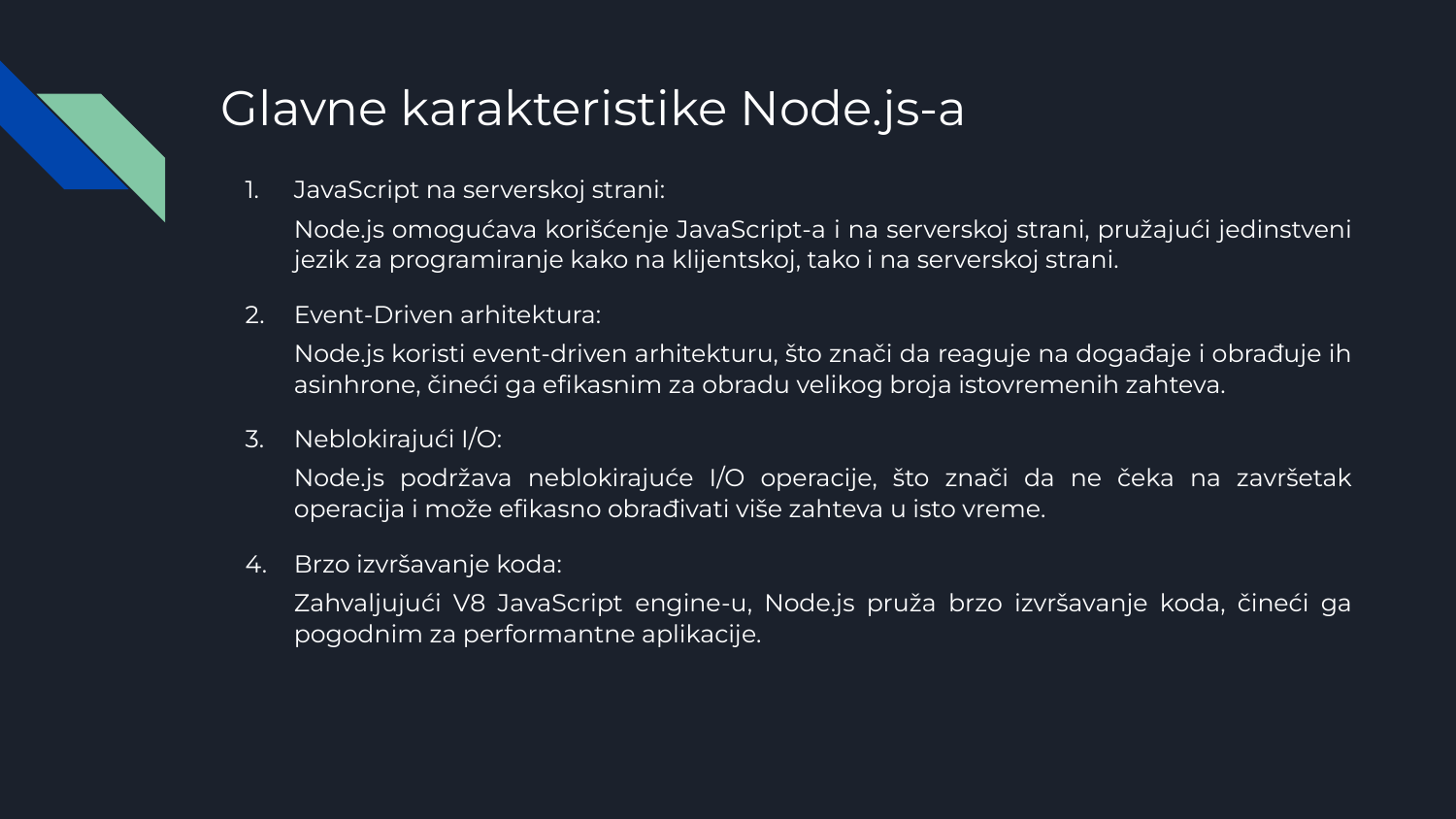

# Glavne karakteristike Node.js-a
JavaScript na serverskoj strani:
Node.js omogućava korišćenje JavaScript-a i na serverskoj strani, pružajući jedinstveni jezik za programiranje kako na klijentskoj, tako i na serverskoj strani.
Event-Driven arhitektura:
Node.js koristi event-driven arhitekturu, što znači da reaguje na događaje i obrađuje ih asinhrone, čineći ga efikasnim za obradu velikog broja istovremenih zahteva.
Neblokirajući I/O:
Node.js podržava neblokirajuće I/O operacije, što znači da ne čeka na završetak operacija i može efikasno obrađivati više zahteva u isto vreme.
Brzo izvršavanje koda:
Zahvaljujući V8 JavaScript engine-u, Node.js pruža brzo izvršavanje koda, čineći ga pogodnim za performantne aplikacije.